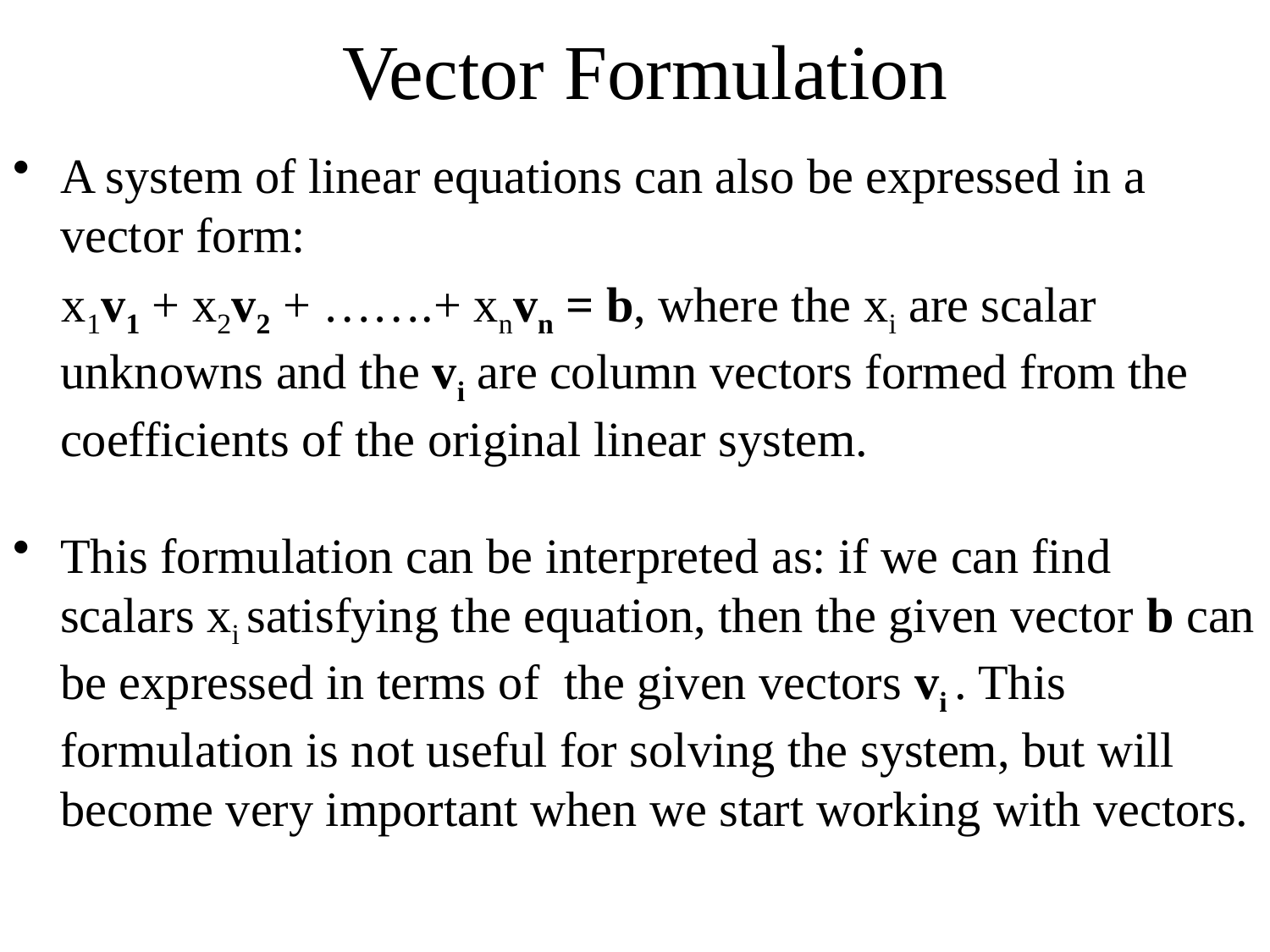

# Vector Formulation
A system of linear equations can also be expressed in a vector form:
    x1v1 + x2v2 + …….+ xnvn = b, where the xi are scalar unknowns and the vi are column vectors formed from the coefficients of the original linear system.

This formulation can be interpreted as: if we can find scalars xi satisfying the equation, then the given vector b can be expressed in terms of  the given vectors vi . This formulation is not useful for solving the system, but will become very important when we start working with vectors.